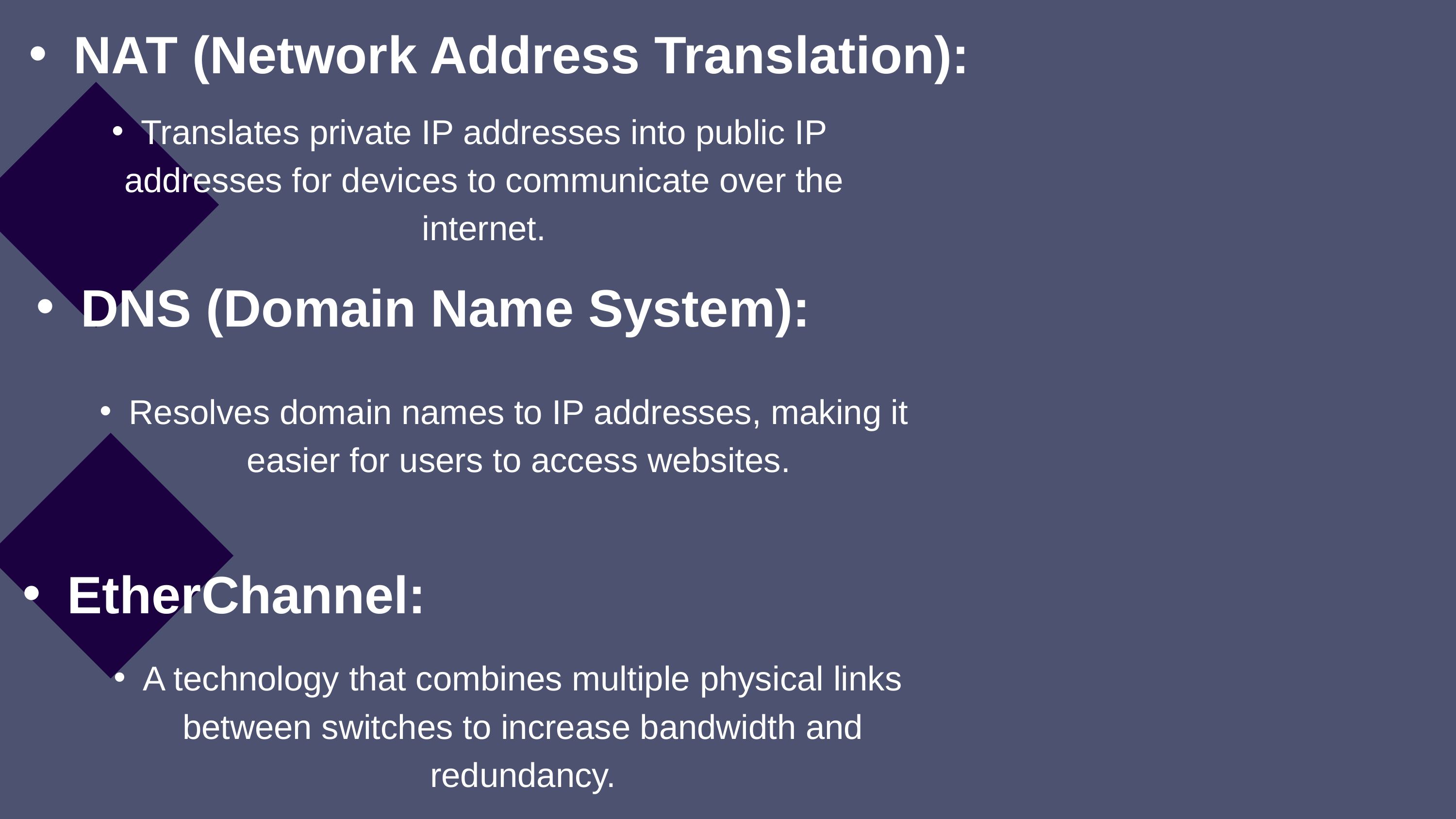

NAT (Network Address Translation):

Translates private IP addresses into public IP addresses for devices to communicate over the internet.
DNS (Domain Name System):
Resolves domain names to IP addresses, making it easier for users to access websites.

EtherChannel:
A technology that combines multiple physical links between switches to increase bandwidth and redundancy.